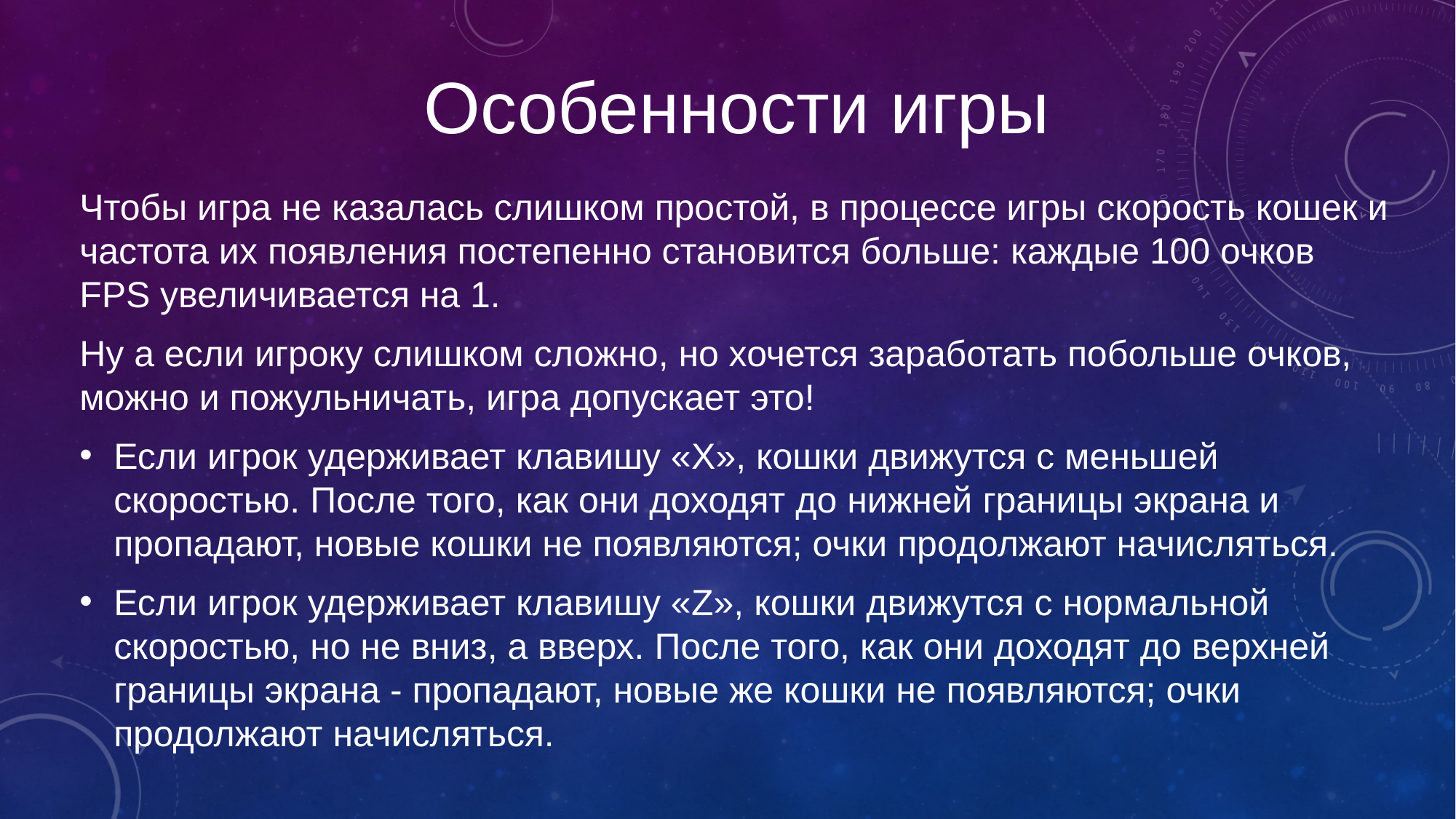

# Особенности игры
Чтобы игра не казалась слишком простой, в процессе игры скорость кошек и частота их появления постепенно становится больше: каждые 100 очков FPS увеличивается на 1.
Ну а если игроку слишком сложно, но хочется заработать побольше очков, можно и пожульничать, игра допускает это!
Если игрок удерживает клавишу «X», кошки движутся с меньшей скоростью. После того, как они доходят до нижней границы экрана и пропадают, новые кошки не появляются; очки продолжают начисляться.
Если игрок удерживает клавишу «Z», кошки движутся c нормальной скоростью, но не вниз, а вверх. После того, как они доходят до верхней границы экрана - пропадают, новые же кошки не появляются; очки продолжают начисляться.